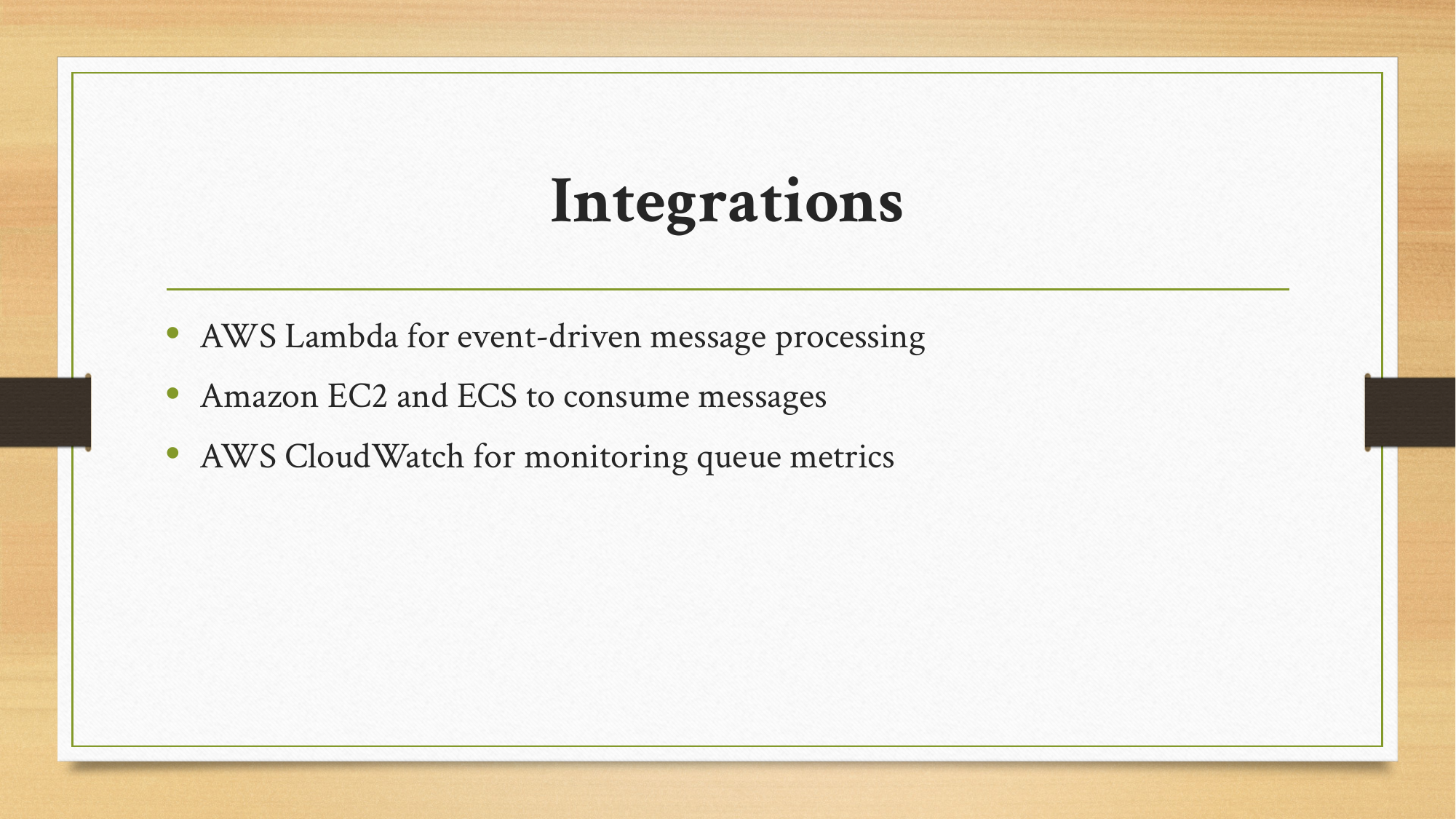

# Integrations
AWS Lambda for event-driven message processing
Amazon EC2 and ECS to consume messages
AWS CloudWatch for monitoring queue metrics